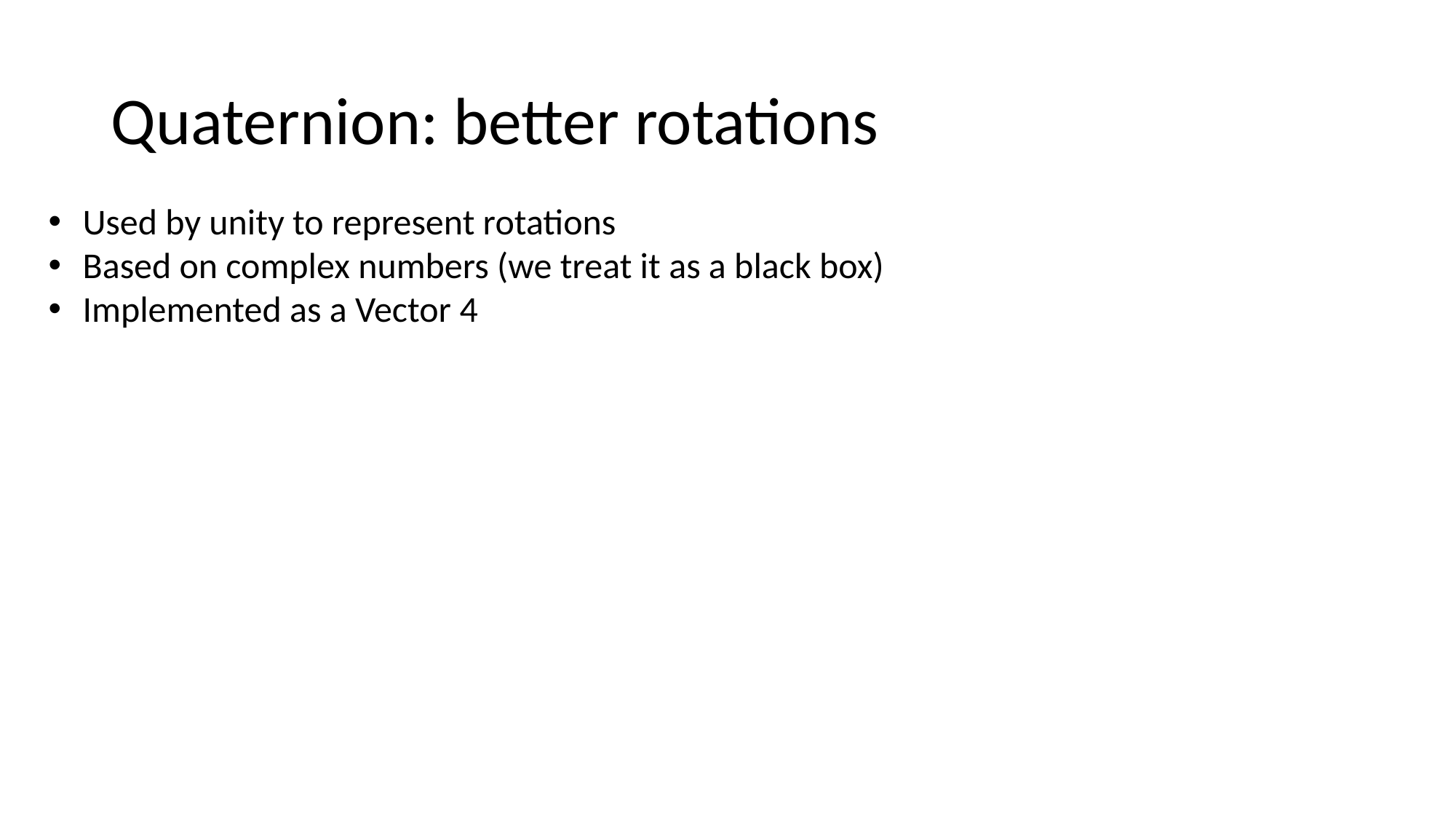

# Quaternion: better rotations
Used by unity to represent rotations
Based on complex numbers (we treat it as a black box)
Implemented as a Vector 4